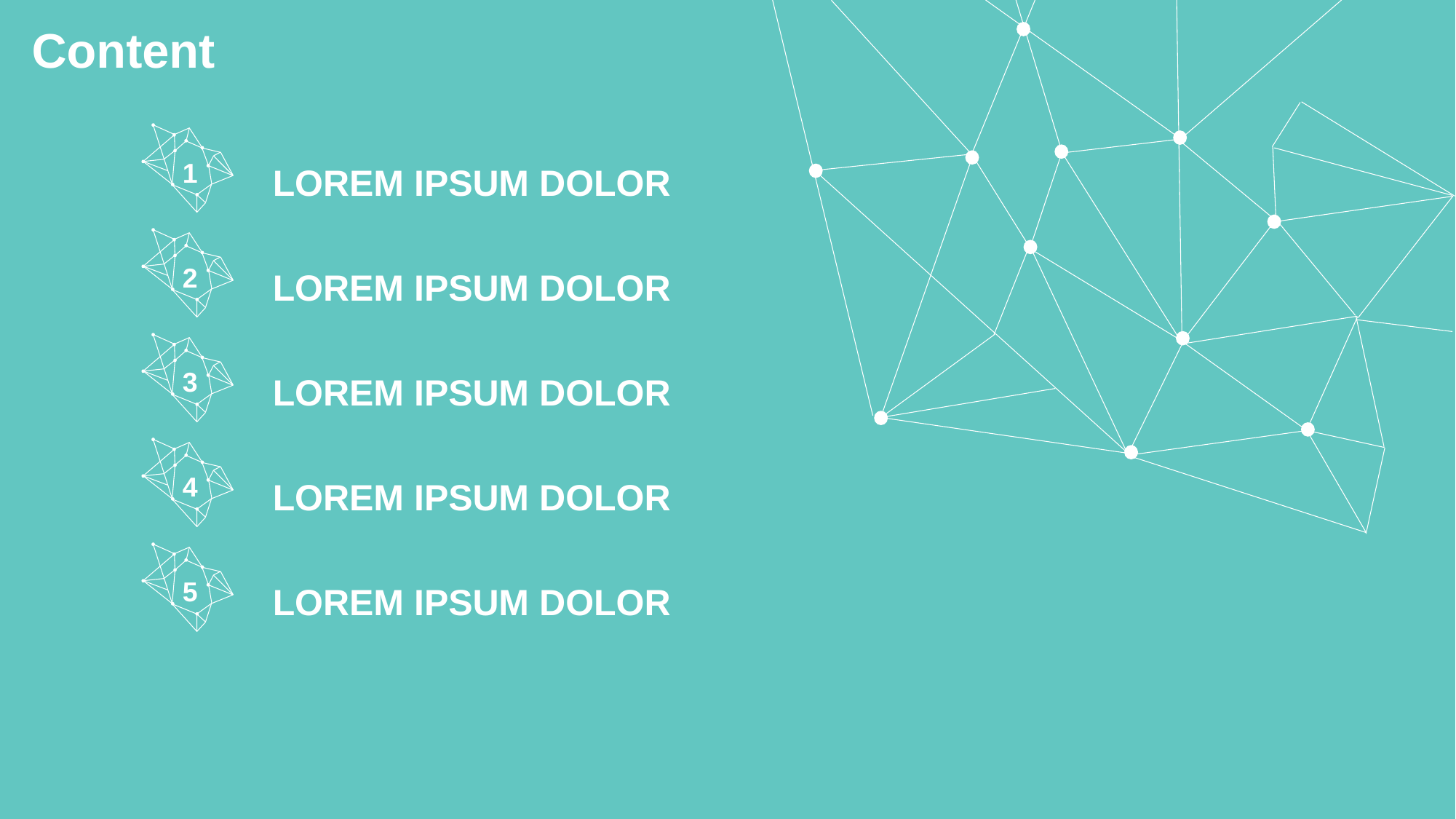

Content

1
LOREM IPSUM DOLOR

2
LOREM IPSUM DOLOR

3
LOREM IPSUM DOLOR

4
LOREM IPSUM DOLOR

5
LOREM IPSUM DOLOR